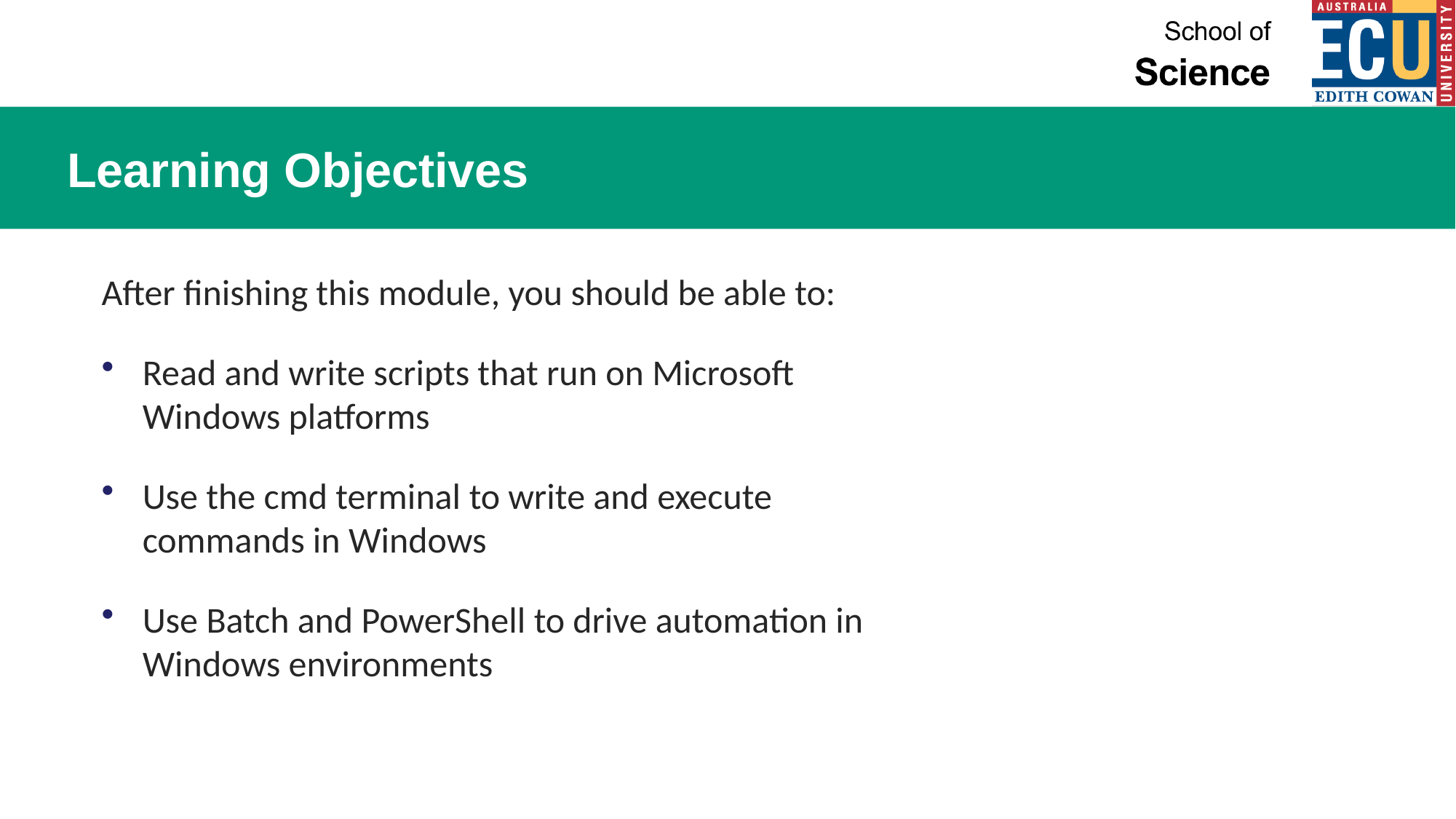

# Learning Objectives
After finishing this module, you should be able to:
Read and write scripts that run on Microsoft  Windows platforms
Use the cmd terminal to write and execute commands in Windows
Use Batch and PowerShell to drive automation in  Windows environments